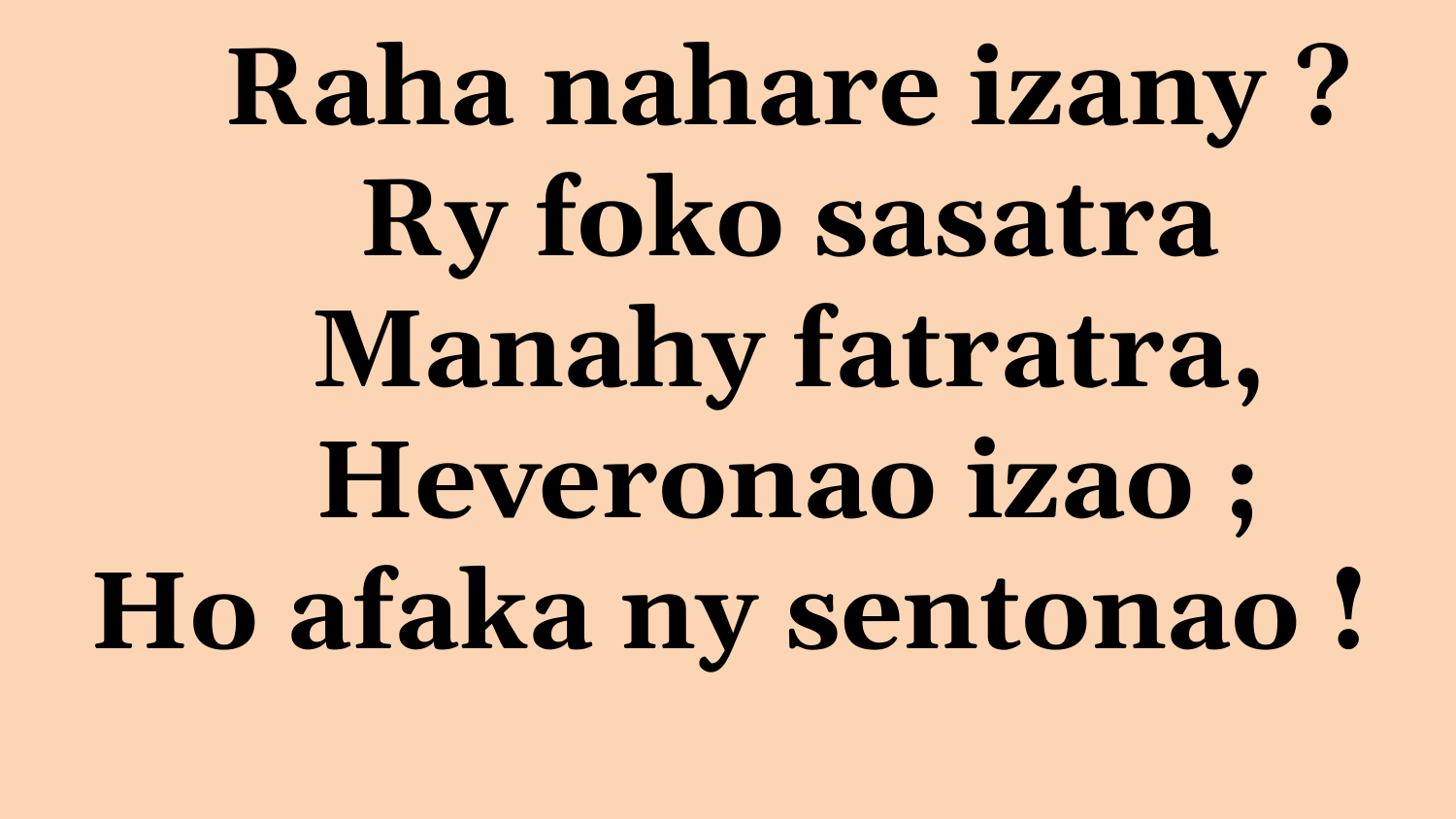

# Raha nahare izany ? Ry foko sasatra Manahy fatratra, Heveronao izao ; Ho afaka ny sentonao !